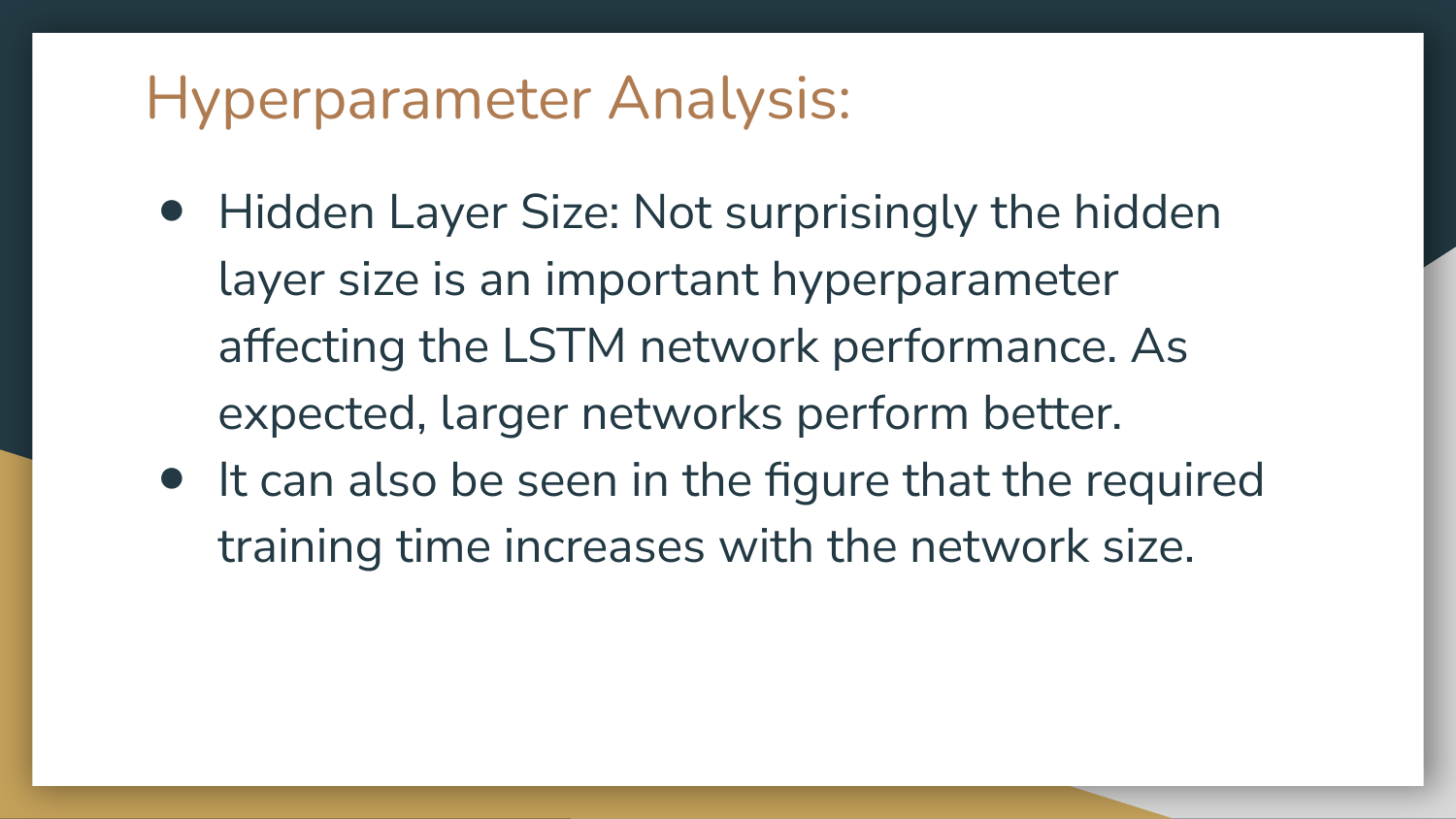

# Hyperparameter Analysis:
Hidden Layer Size: Not surprisingly the hidden layer size is an important hyperparameter affecting the LSTM network performance. As expected, larger networks perform better.
It can also be seen in the figure that the required training time increases with the network size.